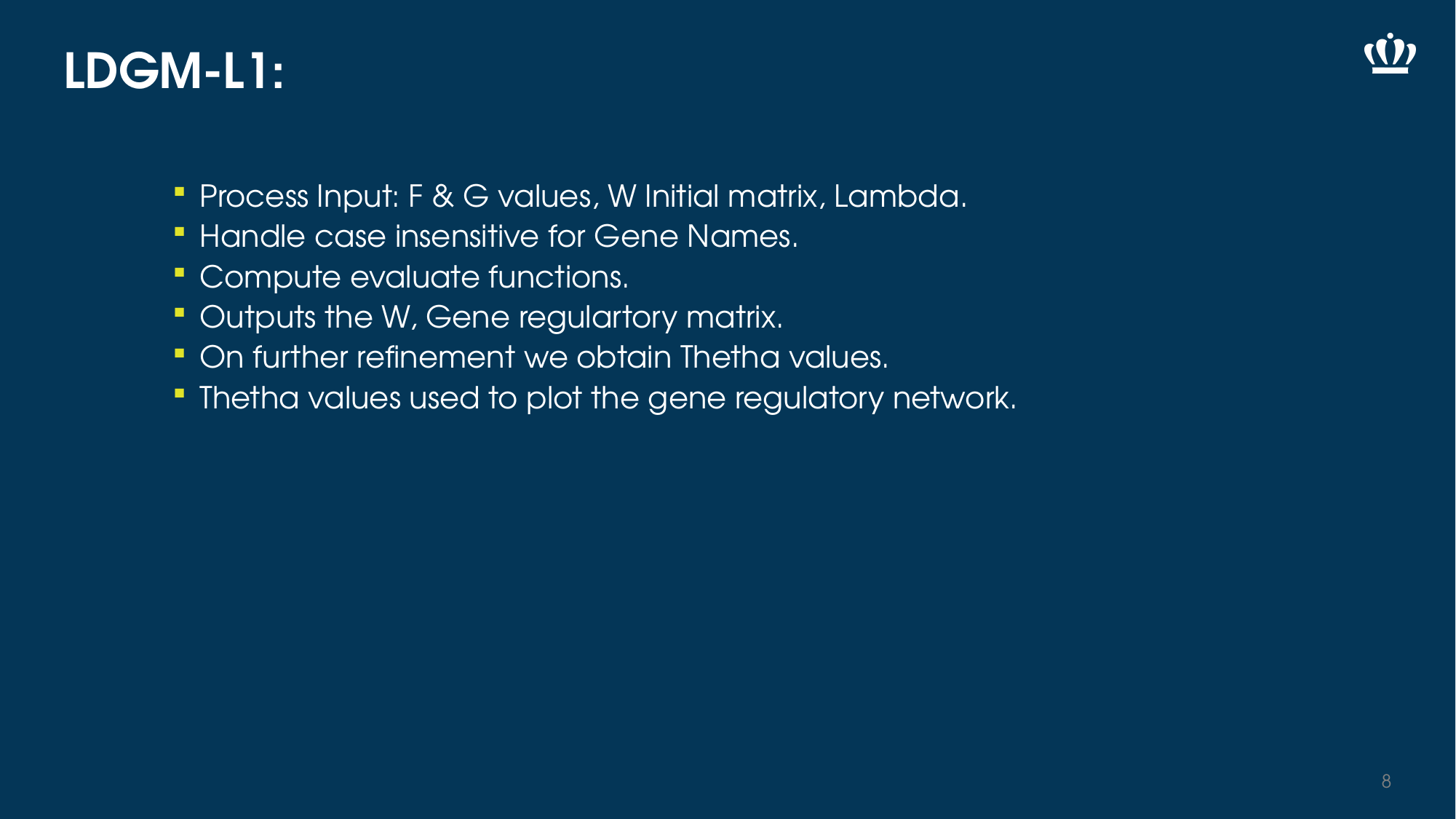

# LDGM-L1:
Process Input: F & G values, W Initial matrix, Lambda.
Handle case insensitive for Gene Names.
Compute evaluate functions.
Outputs the W, Gene regulartory matrix.
On further refinement we obtain Thetha values.
Thetha values used to plot the gene regulatory network.

8